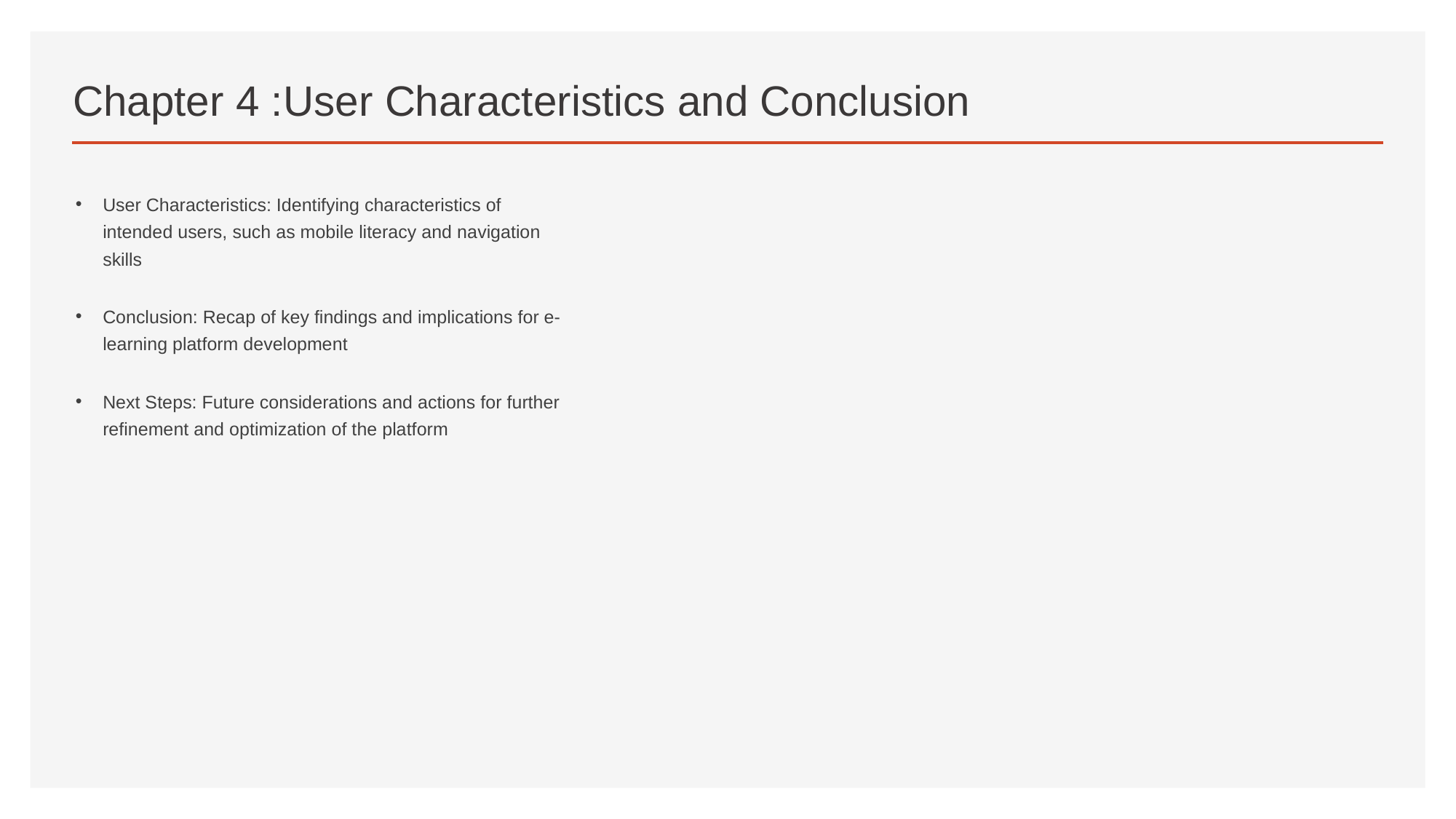

# Chapter 4 :User Characteristics and Conclusion
User Characteristics: Identifying characteristics of intended users, such as mobile literacy and navigation skills
Conclusion: Recap of key findings and implications for e-learning platform development
Next Steps: Future considerations and actions for further refinement and optimization of the platform